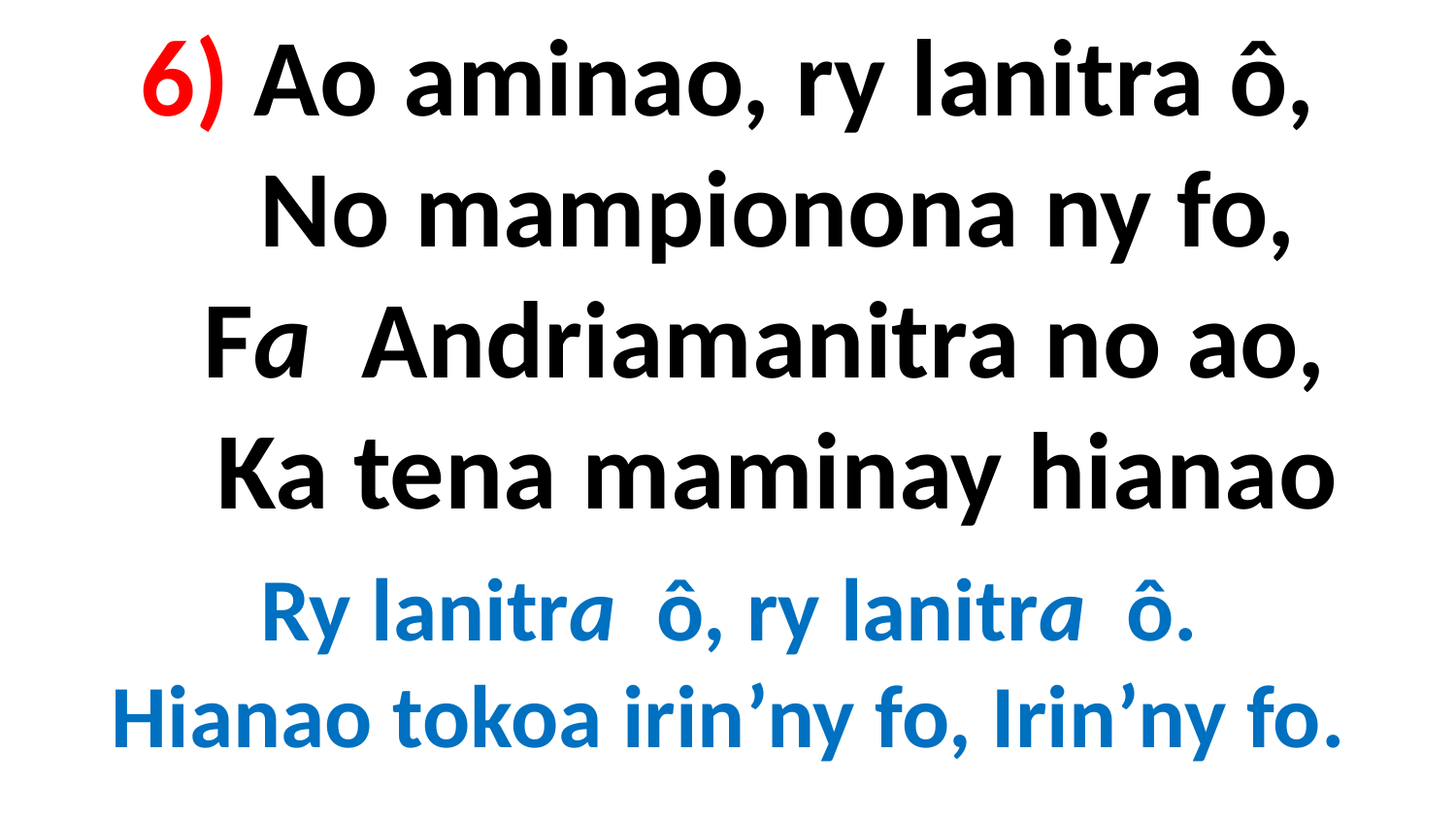

# 6) Ao aminao, ry lanitra ô, No mampionona ny fo, Fa  Andriamanitra no ao, Ka tena maminay hianao
Ry lanitra  ô, ry lanitra  ô.
Hianao tokoa irin’ny fo, Irin’ny fo.